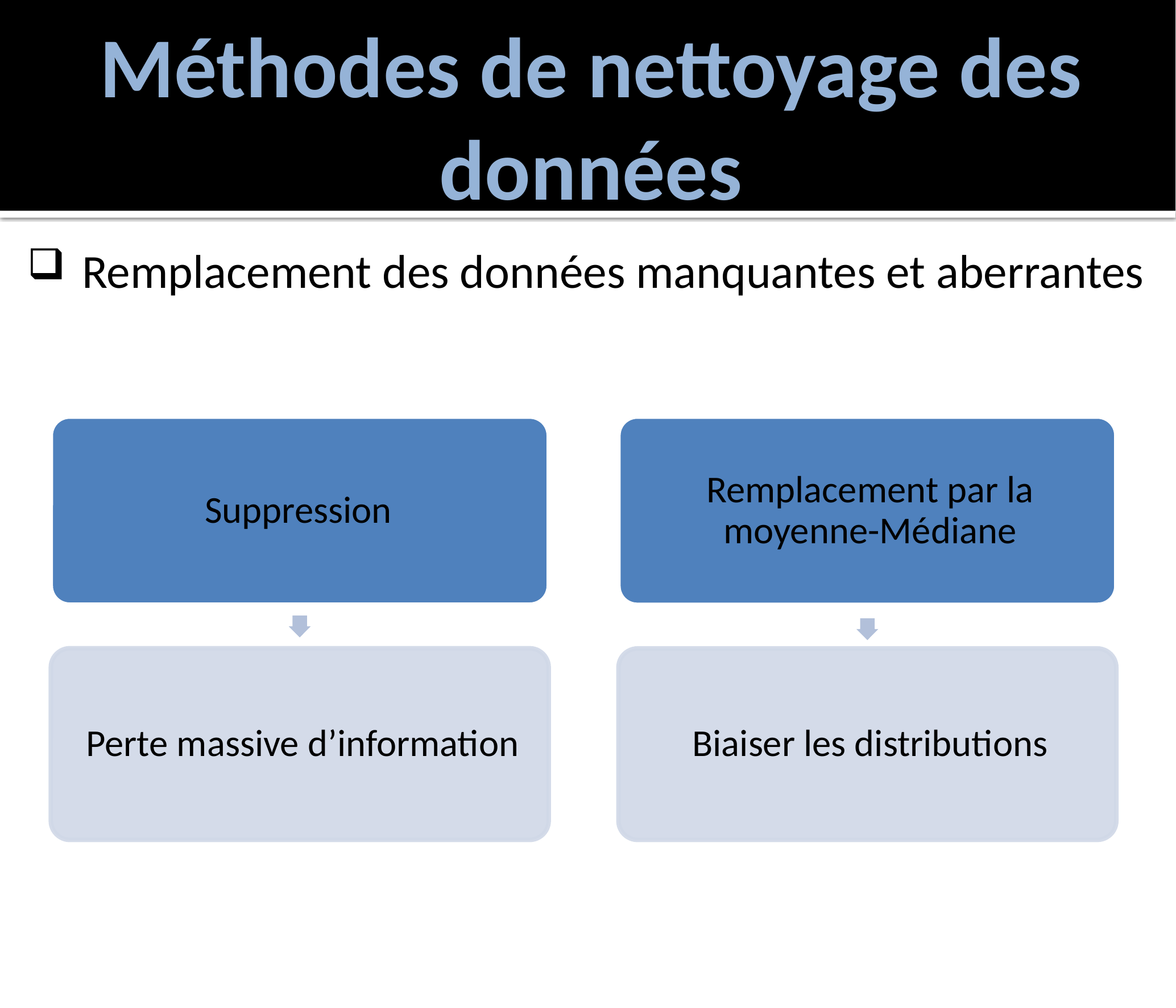

# Méthodes de nettoyage des données
 Remplacement des données manquantes et aberrantes
Suppression
Perte massive d’information
Remplacement par la moyenne-Médiane
Biaiser les distributions